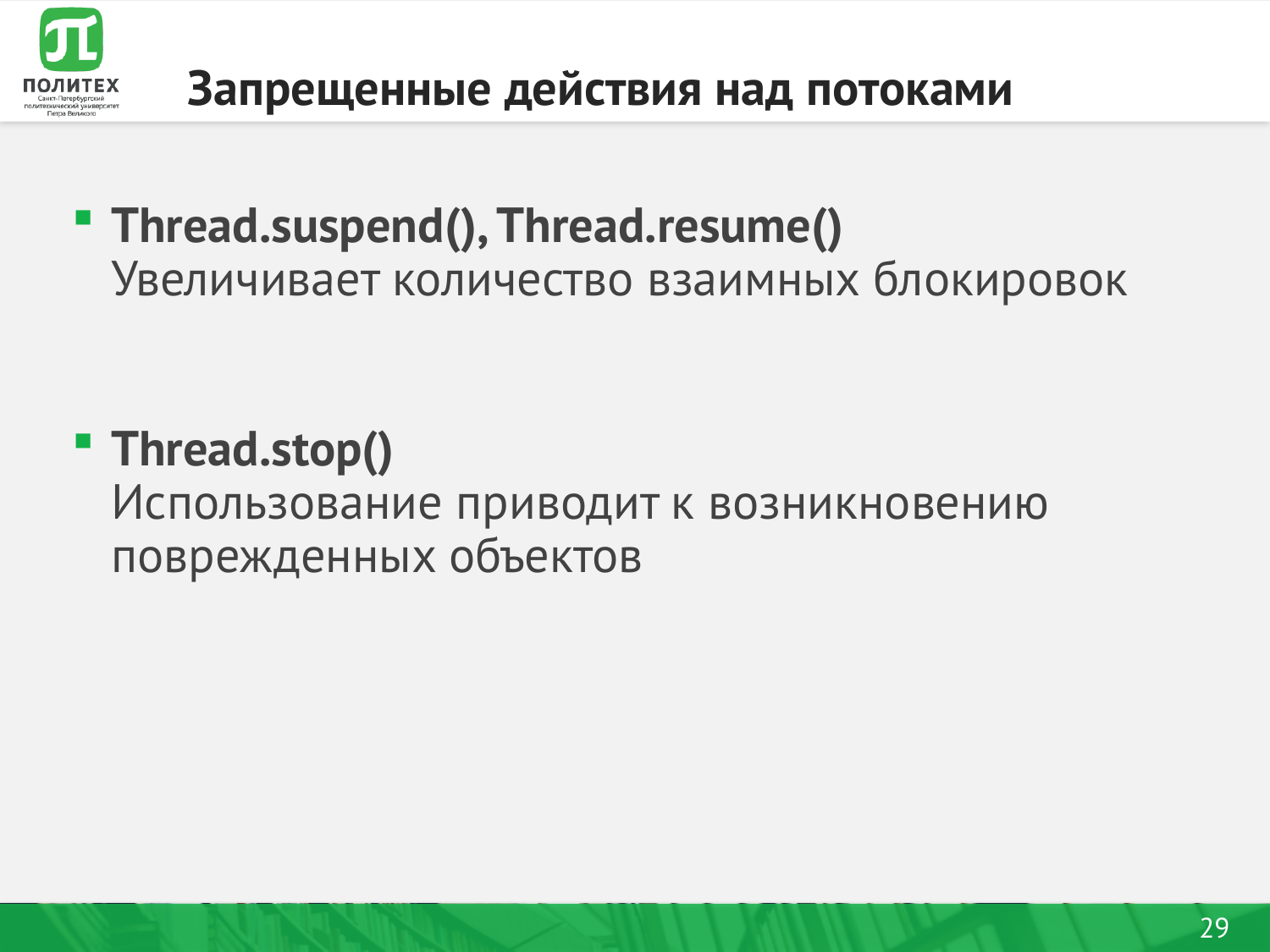

# Запрещенные действия над потоками
Thread.suspend(), Thread.resume()
Увеличивает количество взаимных блокировок

Thread.stop()
Использование приводит к возникновению  поврежденных объектов